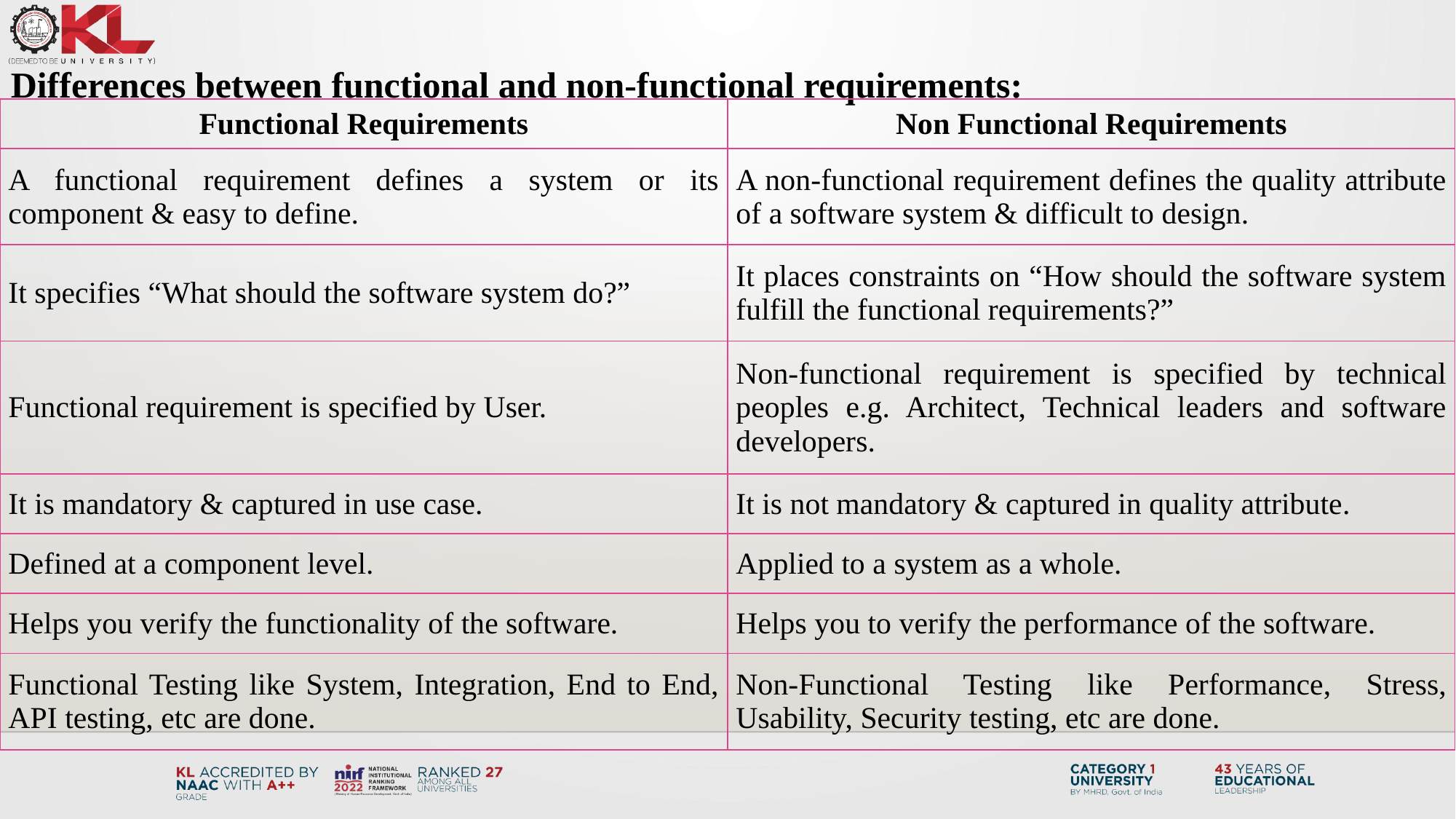

Differences between functional and non-functional requirements:
| Functional Requirements | Non Functional Requirements |
| --- | --- |
| A functional requirement defines a system or its component & easy to define. | A non-functional requirement defines the quality attribute of a software system & difficult to design. |
| It specifies “What should the software system do?” | It places constraints on “How should the software system fulfill the functional requirements?” |
| Functional requirement is specified by User. | Non-functional requirement is specified by technical peoples e.g. Architect, Technical leaders and software developers. |
| It is mandatory & captured in use case. | It is not mandatory & captured in quality attribute. |
| Defined at a component level. | Applied to a system as a whole. |
| Helps you verify the functionality of the software. | Helps you to verify the performance of the software. |
| Functional Testing like System, Integration, End to End, API testing, etc are done. | Non-Functional Testing like Performance, Stress, Usability, Security testing, etc are done. |